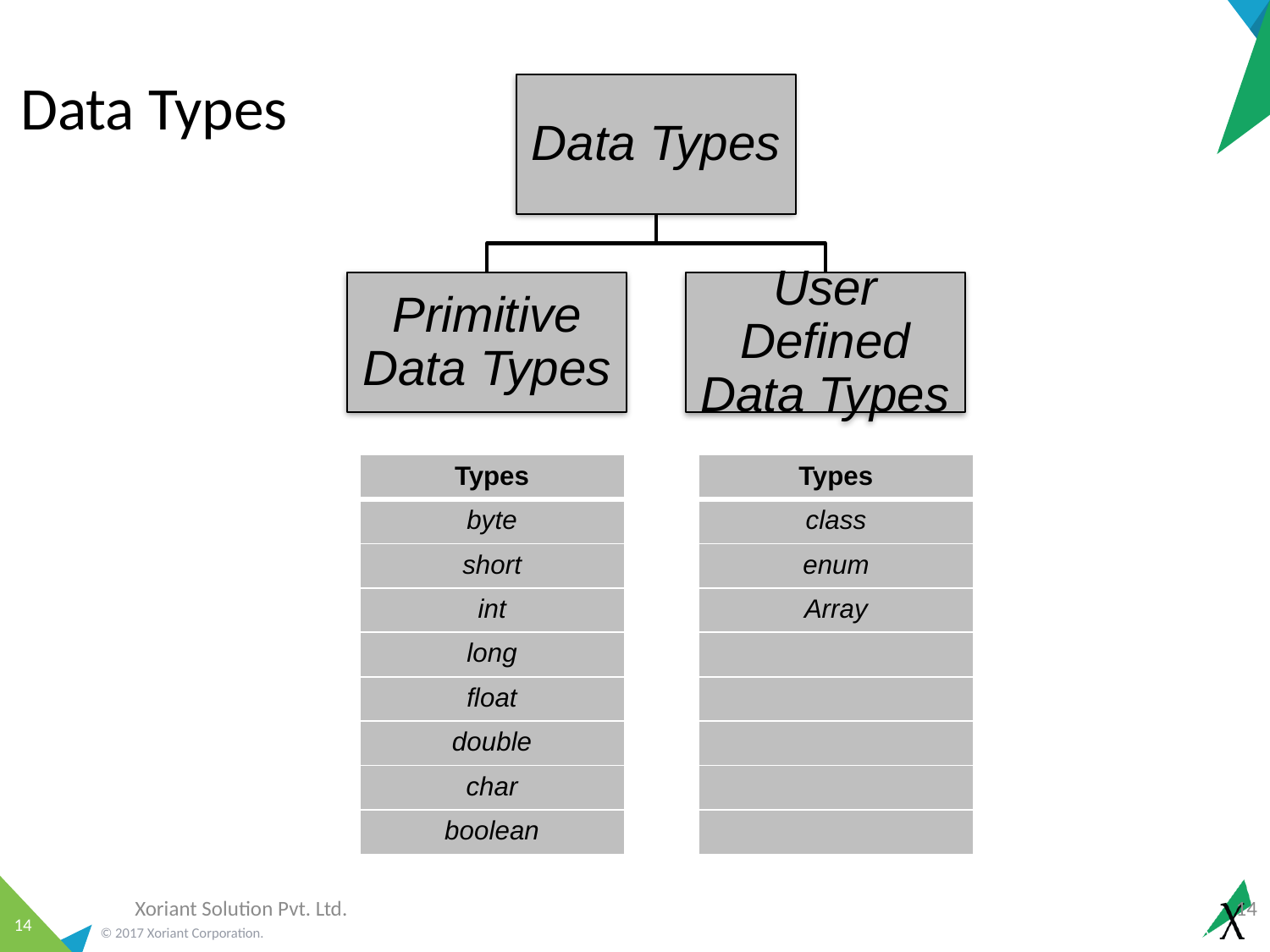

Data Types
Data Types
Primitive Data Types
User Defined Data Types
| Types |
| --- |
| byte |
| short |
| int |
| long |
| float |
| double |
| char |
| boolean |
| Types |
| --- |
| class |
| enum |
| Array |
|  |
|  |
|  |
|  |
|  |
Xoriant Solution Pvt. Ltd.
14